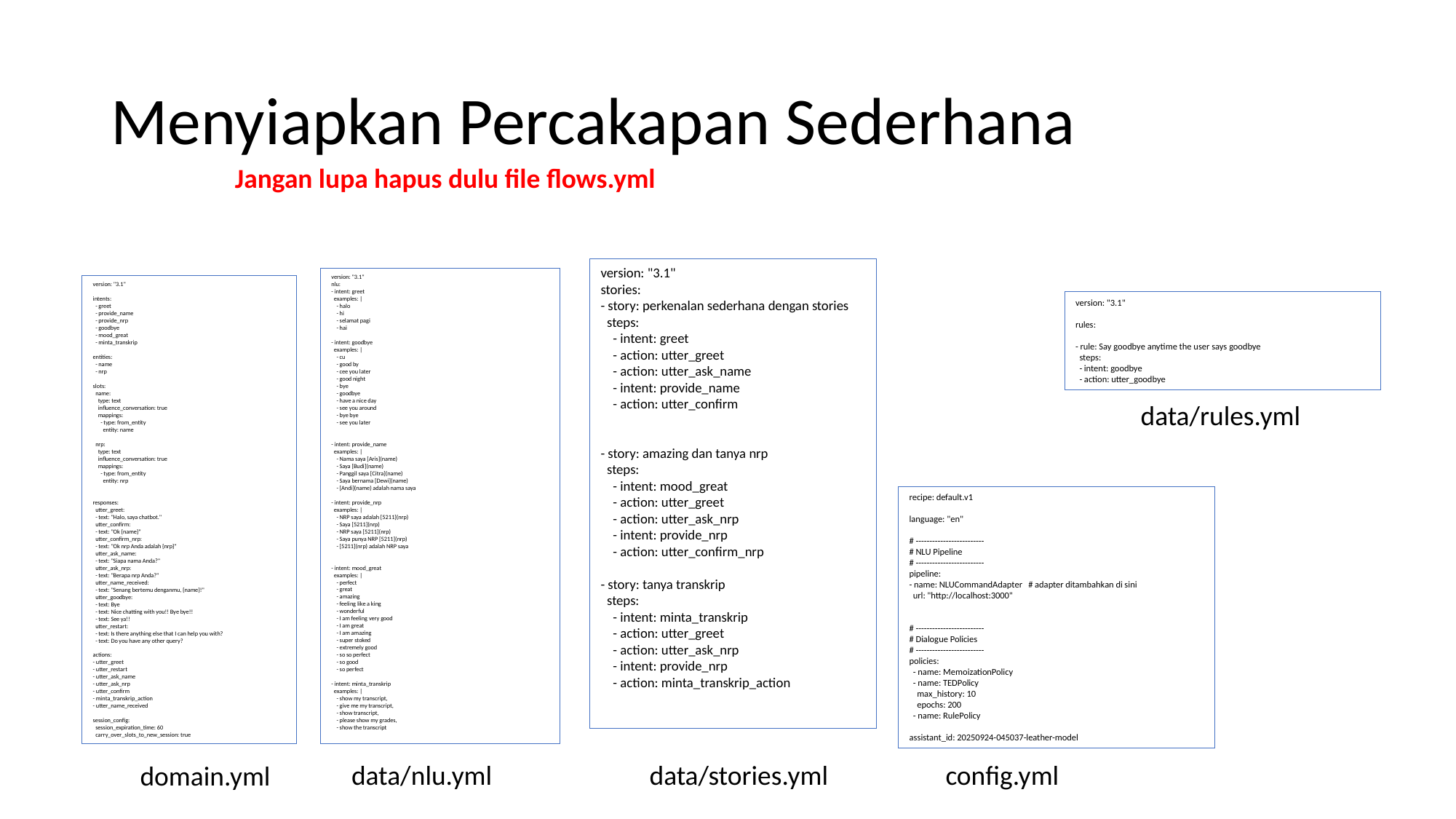

# Menyiapkan Percakapan Sederhana
Jangan lupa hapus dulu file flows.yml
version: "3.1"
stories:
- story: perkenalan sederhana dengan stories
  steps:
    - intent: greet
    - action: utter_greet
    - action: utter_ask_name
    - intent: provide_name
    - action: utter_confirm

- story: amazing dan tanya nrp
  steps:
    - intent: mood_great
    - action: utter_greet
    - action: utter_ask_nrp
    - intent: provide_nrp
    - action: utter_confirm_nrp

- story: tanya transkrip
  steps:
    - intent: minta_transkrip
    - action: utter_greet
    - action: utter_ask_nrp
    - intent: provide_nrp
    - action: minta_transkrip_action

version: "3.1"
nlu:
- intent: greet
  examples: |
    - halo
    - hi
    - selamat pagi
    - hai

- intent: goodbye
  examples: |
    - cu
    - good by
    - cee you later
    - good night
    - bye
    - goodbye
    - have a nice day
    - see you around
    - bye bye
    - see you later

- intent: provide_name
  examples: |
    - Nama saya [Aris](name)
    - Saya [Budi](name)
    - Panggil saya [Citra](name)
    - Saya bernama [Dewi](name)
    - [Andi](name) adalah nama saya

- intent: provide_nrp
  examples: |
    - NRP saya adalah [5211](nrp)
    - Saya [5211](nrp)
    - NRP saya [5211](nrp)
    - Saya punya NRP [5211](nrp)
    - [5211](nrp) adalah NRP saya

- intent: mood_great
  examples: |
    - perfect
    - great
    - amazing
    - feeling like a king
    - wonderful
    - I am feeling very good
    - I am great
    - I am amazing
    - super stoked
    - extremely good
    - so so perfect
    - so good
    - so perfect

- intent: minta_transkrip
  examples: |
    - show my transcript,
    - give me my transcript,
    - show transcript,
    - please show my grades,
    - show the transcript

version: "3.1"

intents:
  - greet
  - provide_name
  - provide_nrp
  - goodbye
  - mood_great
  - minta_transkrip

entities:
  - name
  - nrp

slots:
  name:
    type: text
    influence_conversation: true
    mappings:
      - type: from_entity
        entity: name

  nrp:
    type: text
    influence_conversation: true
    mappings:
      - type: from_entity
        entity: nrp

responses:
  utter_greet:
  - text: "Halo, saya chatbot."
  utter_confirm:
  - text: "Ok {name}"
  utter_confirm_nrp:
  - text: "Ok nrp Anda adalah {nrp}"
  utter_ask_name:
  - text: "Siapa nama Anda?"
  utter_ask_nrp:
  - text: "Berapa nrp Anda?"
  utter_name_received:
  - text: "Senang bertemu denganmu, {name}!"
  utter_goodbye:
  - text: Bye
  - text: Nice chatting with you!! Bye bye!!
  - text: See ya!!
  utter_restart:
  - text: Is there anything else that I can help you with?
  - text: Do you have any other query?

actions:
- utter_greet
- utter_restart
- utter_ask_name
- utter_ask_nrp
- utter_confirm
- minta_transkrip_action
- utter_name_received

session_config:
  session_expiration_time: 60
  carry_over_slots_to_new_session: true
version: "3.1"

rules:

- rule: Say goodbye anytime the user says goodbye
  steps:
  - intent: goodbye
  - action: utter_goodbye
data/rules.yml
recipe: default.v1

language: "en"

# -------------------------
# NLU Pipeline
# -------------------------
pipeline:
- name: NLUCommandAdapter   # adapter ditambahkan di sini
  url: "http://localhost:3000"

# -------------------------
# Dialogue Policies
# -------------------------
policies:
  - name: MemoizationPolicy
  - name: TEDPolicy
    max_history: 10
    epochs: 200
  - name: RulePolicy

assistant_id: 20250924-045037-leather-model
data/nlu.yml
data/stories.yml
config.yml
domain.yml